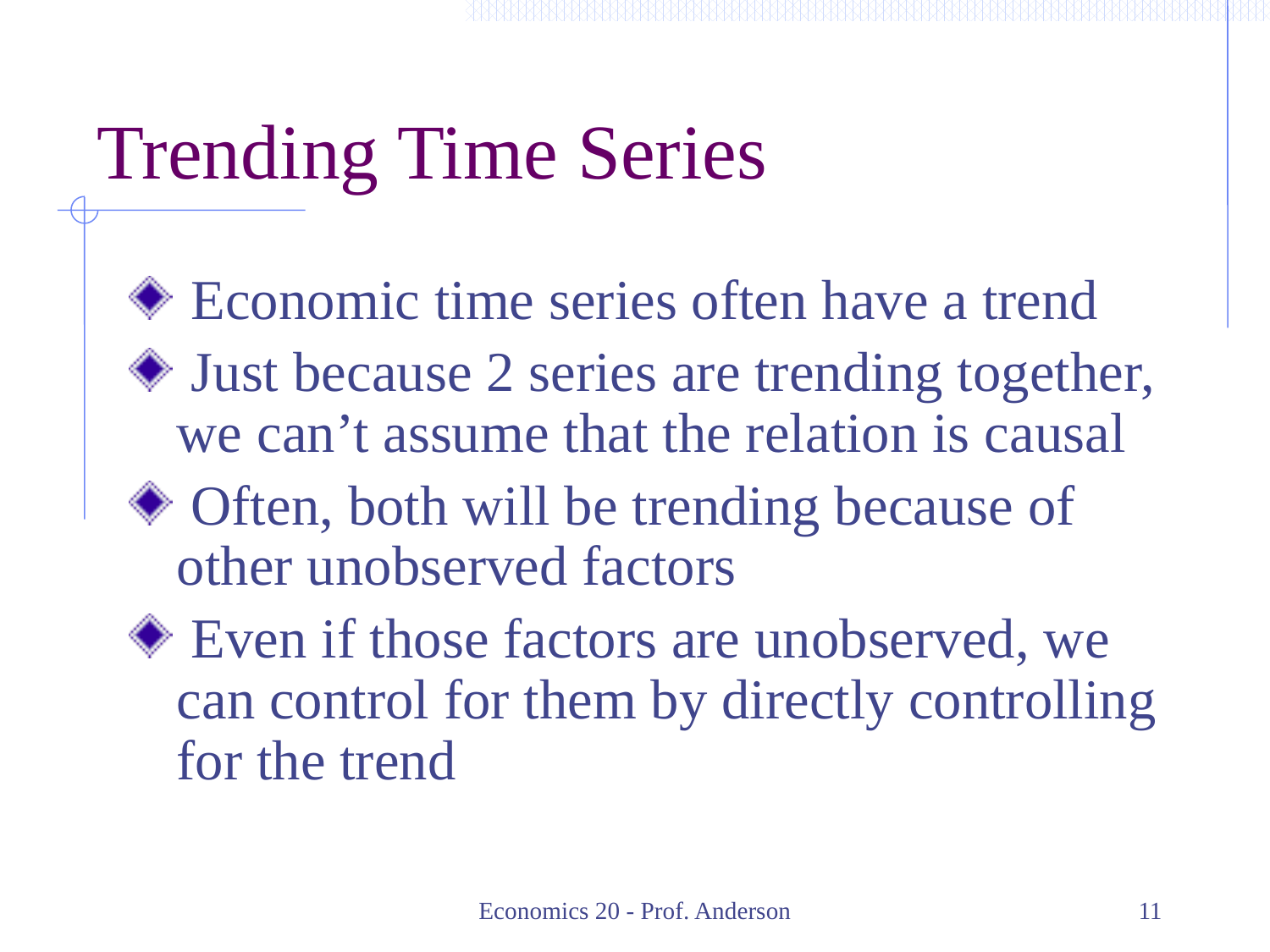

# Trending Time Series
 Economic time series often have a trend
 Just because 2 series are trending together, we can’t assume that the relation is causal
 Often, both will be trending because of other unobserved factors
 Even if those factors are unobserved, we can control for them by directly controlling for the trend
Economics 20 - Prof. Anderson
11